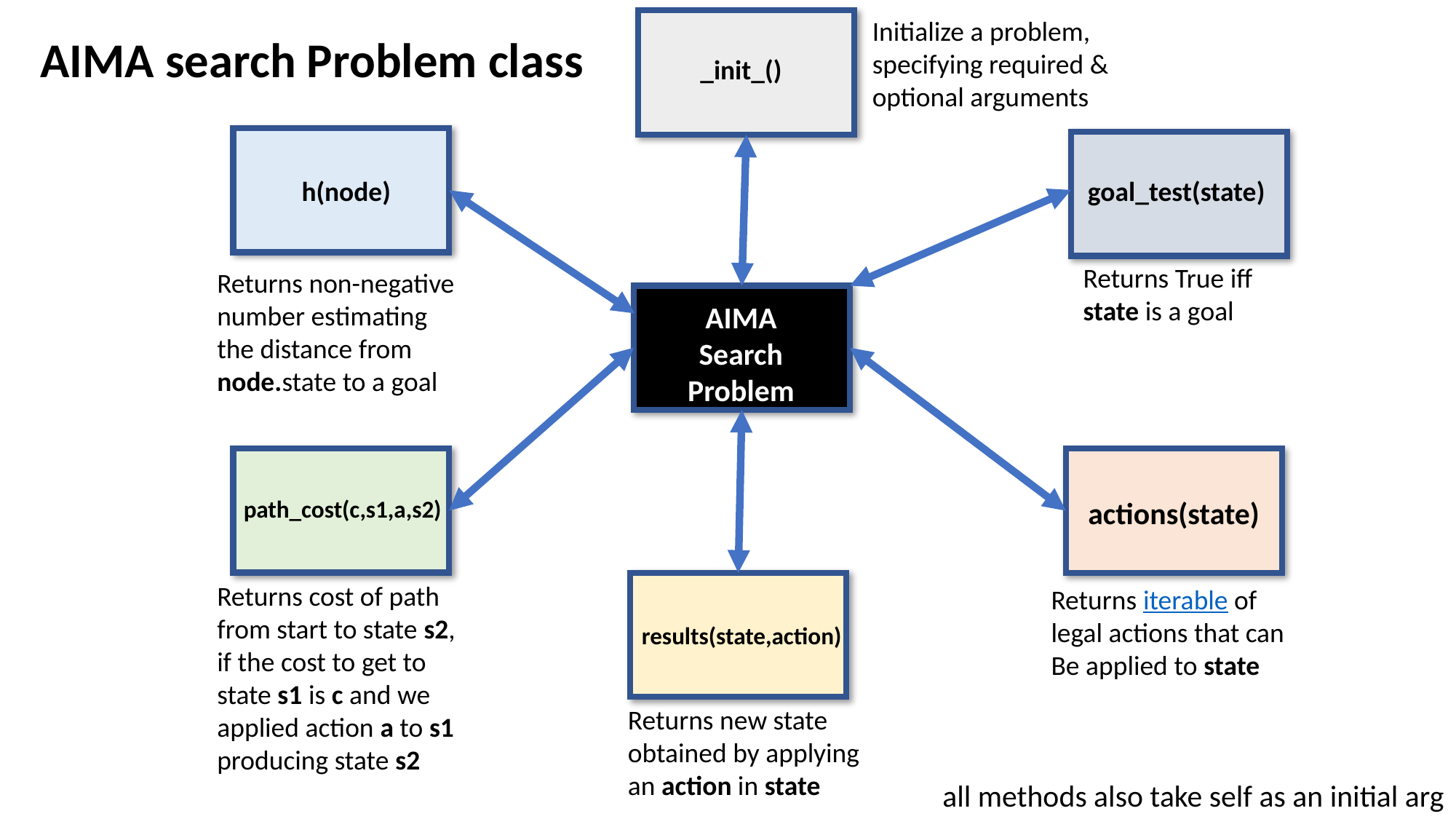

Initialize a problem, specifying required & optional arguments

_init_()
AIMA search Problem class

h(node)

goal_test(state)
Returns True iff
state is a goal
Returns non-negative number estimating  the distance from node.state to a goal

AIMA
Search
Problem

path_cost(c,s1,a,s2)

actions(state)

results(state,action)
Returns cost of path from start to state s2, if the cost to get to state s1 is c and we applied action a to s1 producing state s2
Returns iterable of
legal actions that can
Be applied to state
Returns new state obtained by applying an action in state
all methods also take self as an initial arg